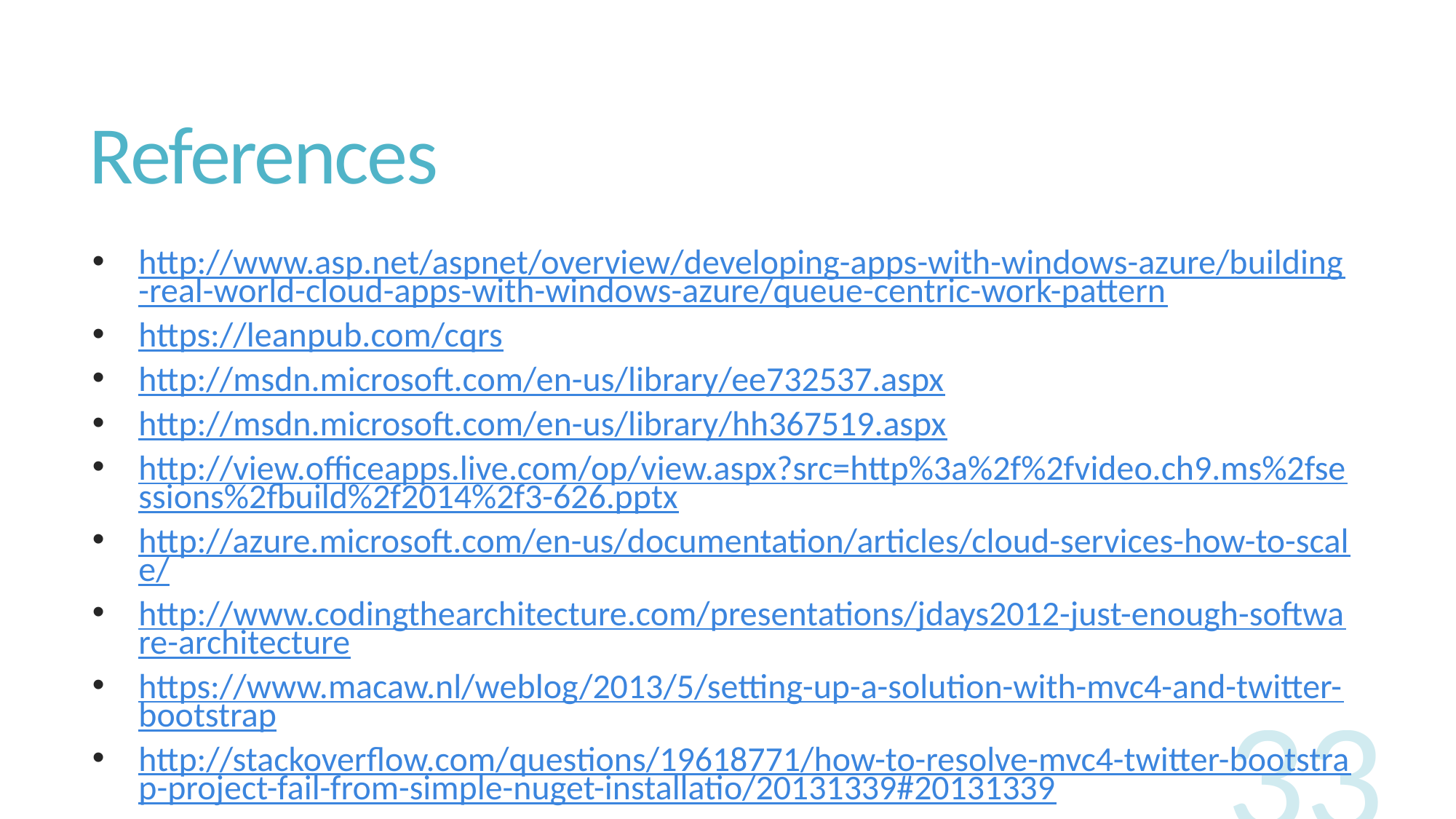

# References
http://www.asp.net/aspnet/overview/developing-apps-with-windows-azure/building-real-world-cloud-apps-with-windows-azure/queue-centric-work-pattern
https://leanpub.com/cqrs
http://msdn.microsoft.com/en-us/library/ee732537.aspx
http://msdn.microsoft.com/en-us/library/hh367519.aspx
http://view.officeapps.live.com/op/view.aspx?src=http%3a%2f%2fvideo.ch9.ms%2fsessions%2fbuild%2f2014%2f3-626.pptx
http://azure.microsoft.com/en-us/documentation/articles/cloud-services-how-to-scale/
http://www.codingthearchitecture.com/presentations/jdays2012-just-enough-software-architecture
https://www.macaw.nl/weblog/2013/5/setting-up-a-solution-with-mvc4-and-twitter-bootstrap
http://stackoverflow.com/questions/19618771/how-to-resolve-mvc4-twitter-bootstrap-project-fail-from-simple-nuget-installatio/20131339#20131339
https://www.simple-talk.com/cloud/cloud-data/an-introduction-to-windows-azure-service-bus-brokered-messaging/

33